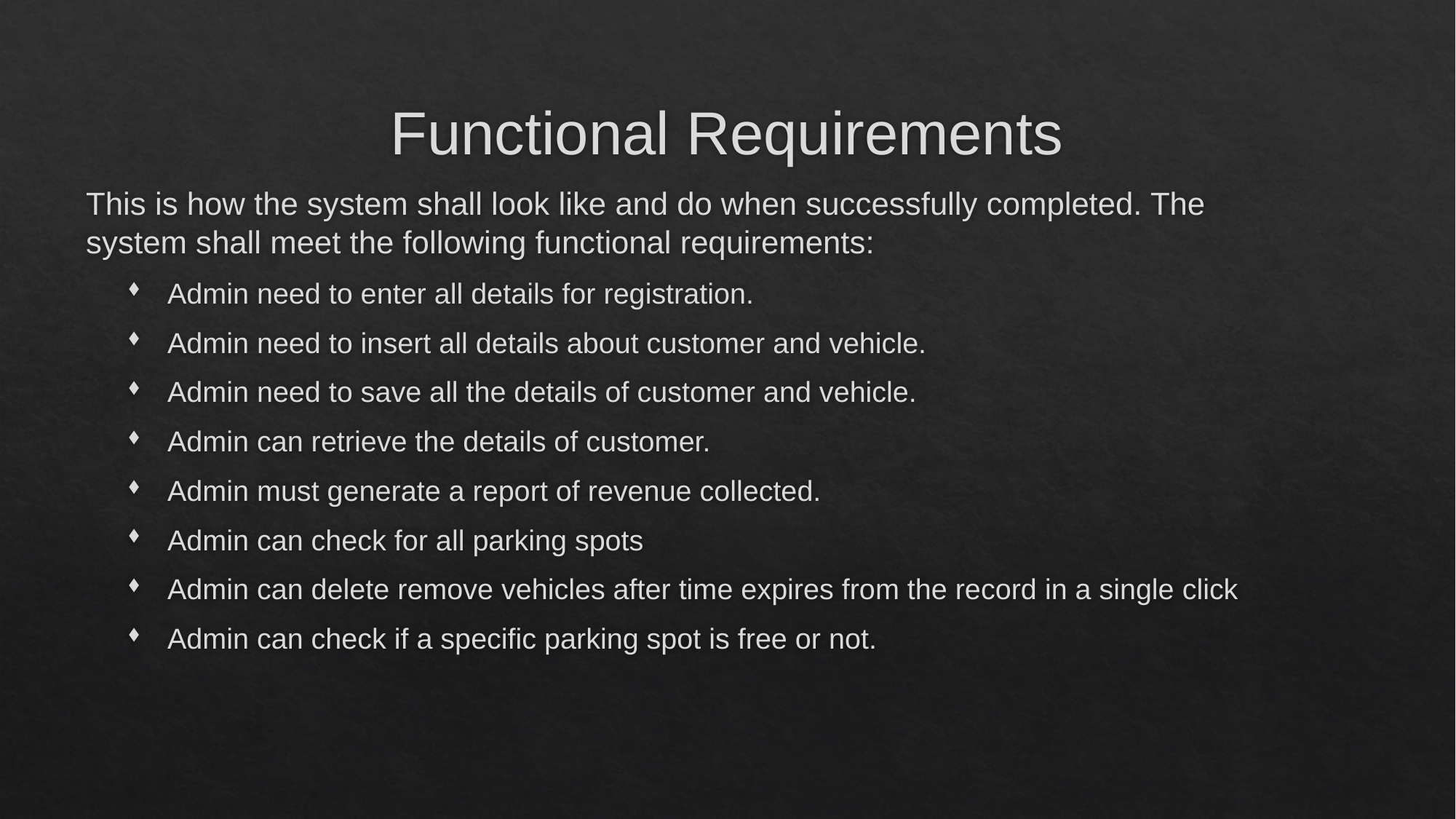

# Functional Requirements
This is how the system shall look like and do when successfully completed. The system shall meet the following functional requirements:
Admin need to enter all details for registration.
Admin need to insert all details about customer and vehicle.
Admin need to save all the details of customer and vehicle.
Admin can retrieve the details of customer.
Admin must generate a report of revenue collected.
Admin can check for all parking spots
Admin can delete remove vehicles after time expires from the record in a single click
Admin can check if a specific parking spot is free or not.